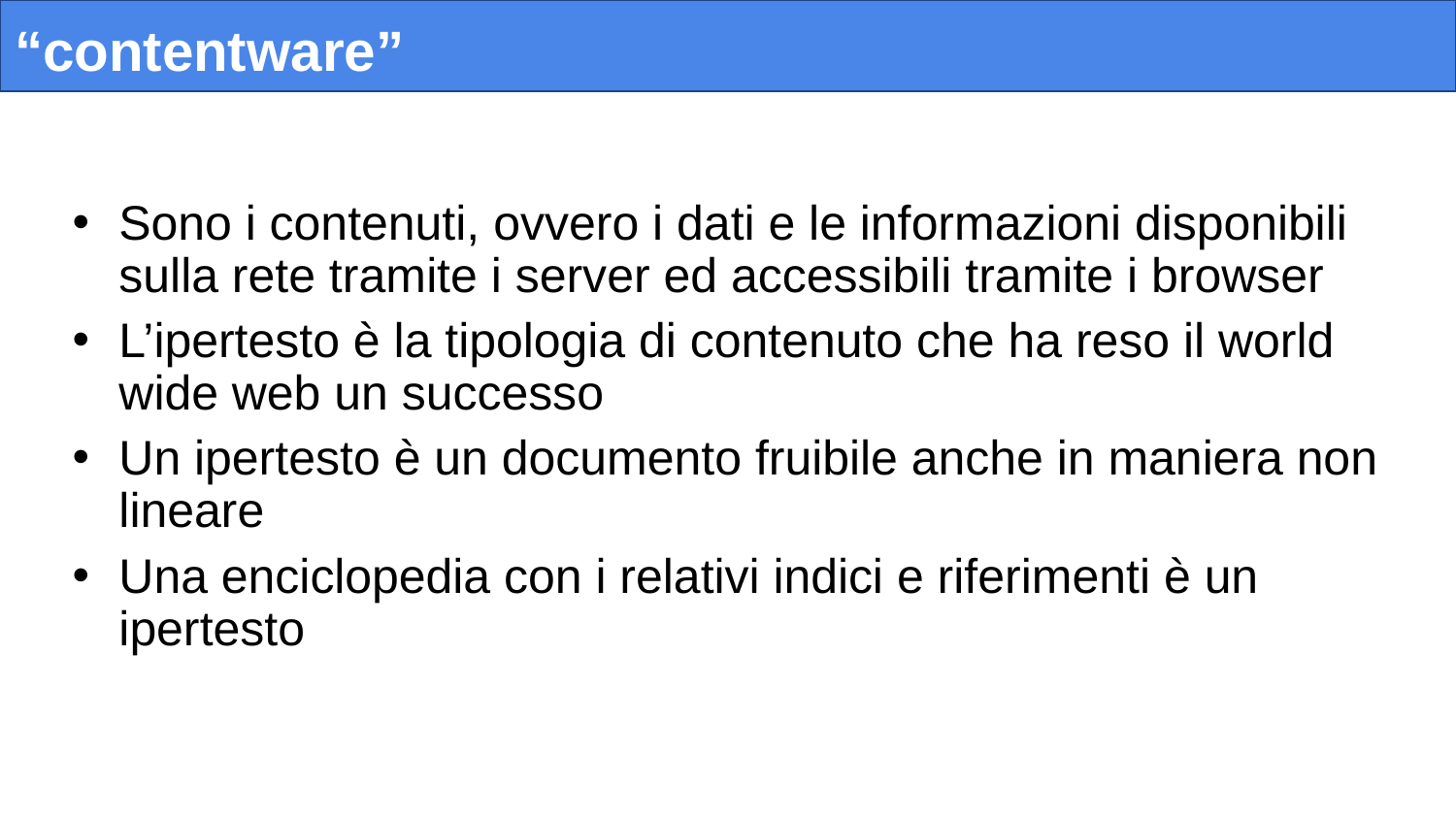

# “contentware”
Sono i contenuti, ovvero i dati e le informazioni disponibili sulla rete tramite i server ed accessibili tramite i browser
L’ipertesto è la tipologia di contenuto che ha reso il world wide web un successo
Un ipertesto è un documento fruibile anche in maniera non lineare
Una enciclopedia con i relativi indici e riferimenti è un ipertesto